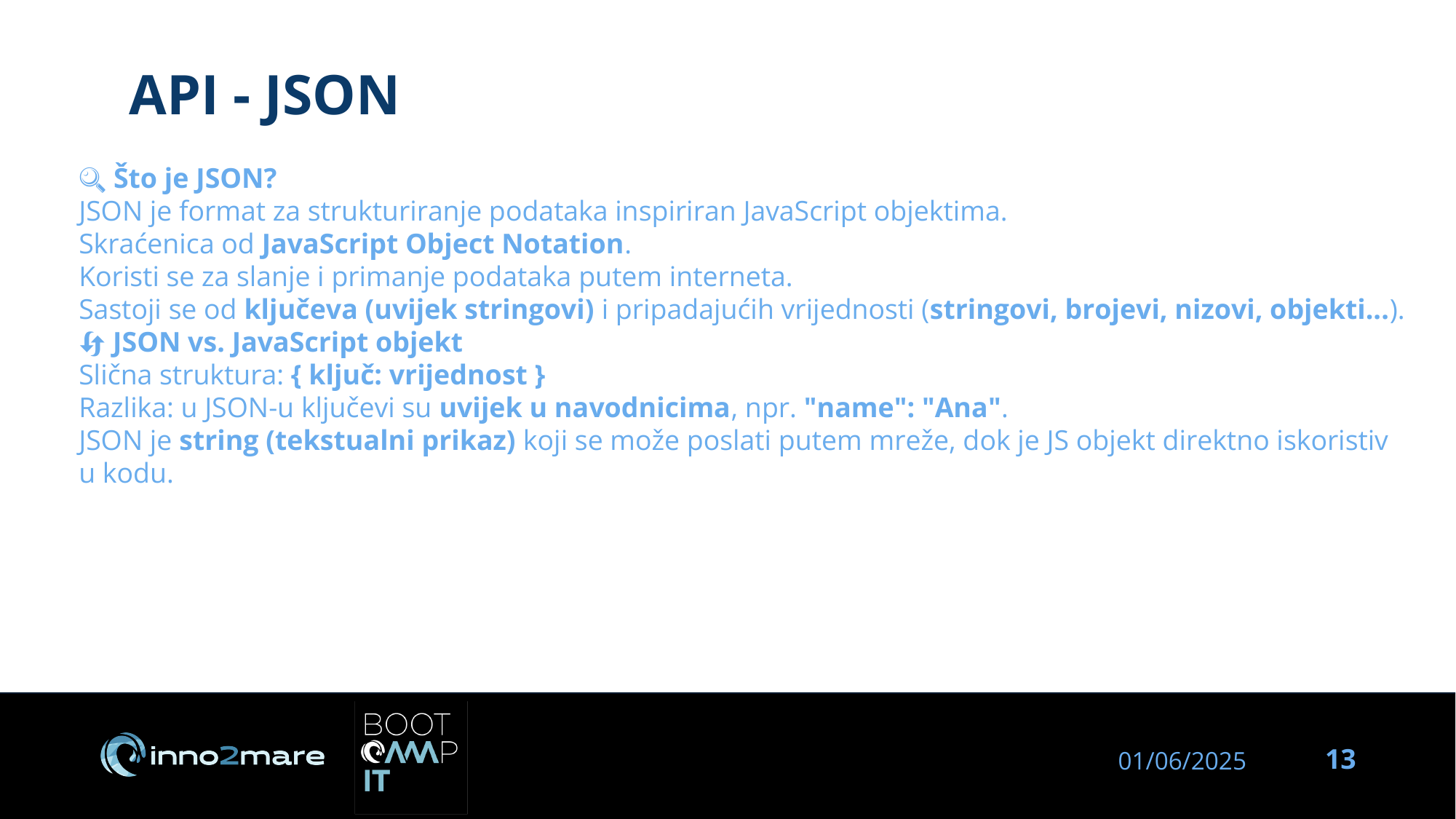

API - JSON
🔍 Što je JSON?
JSON je format za strukturiranje podataka inspiriran JavaScript objektima.
Skraćenica od JavaScript Object Notation.
Koristi se za slanje i primanje podataka putem interneta.
Sastoji se od ključeva (uvijek stringovi) i pripadajućih vrijednosti (stringovi, brojevi, nizovi, objekti...).
🔄 JSON vs. JavaScript objekt
Slična struktura: { ključ: vrijednost }
Razlika: u JSON-u ključevi su uvijek u navodnicima, npr. "name": "Ana".
JSON je string (tekstualni prikaz) koji se može poslati putem mreže, dok je JS objekt direktno iskoristiv u kodu.